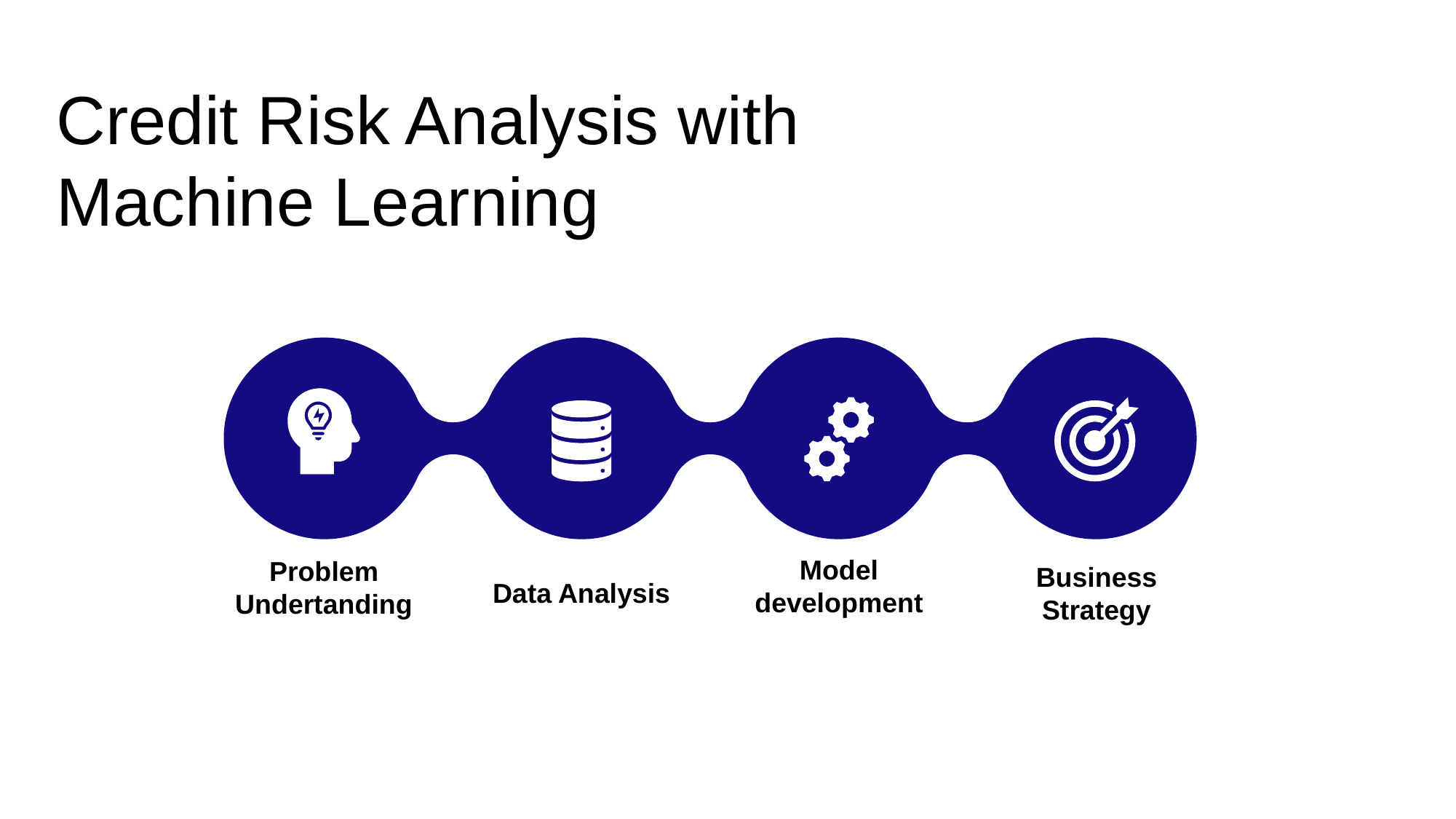

Credit Risk Analysis with Machine Learning

Model development
Problem Undertanding
Business Strategy
Data Analysis